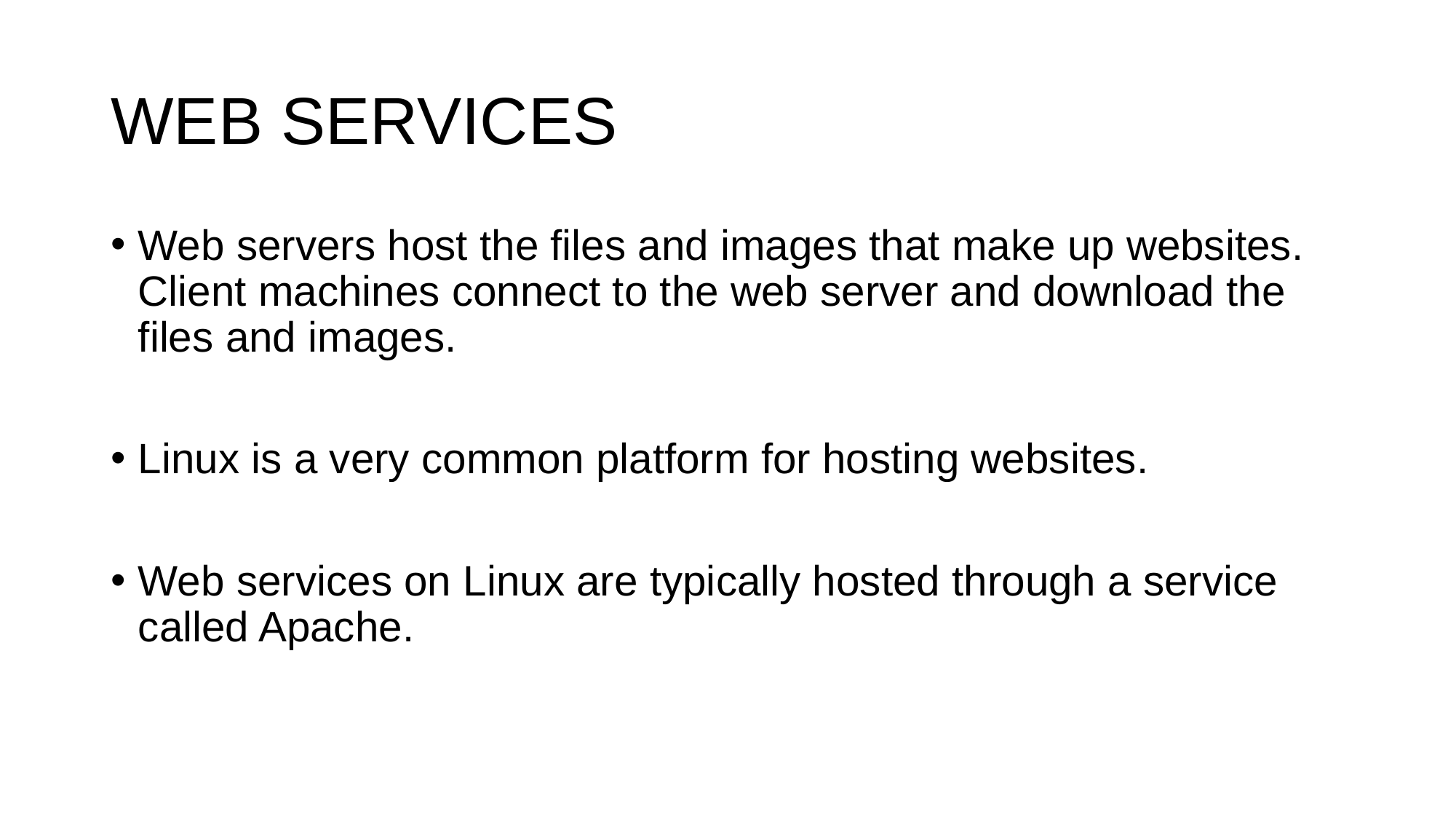

# WEB SERVICES
Web servers host the files and images that make up websites. Client machines connect to the web server and download the files and images.

Linux is a very common platform for hosting websites.

Web services on Linux are typically hosted through a service
called Apache.